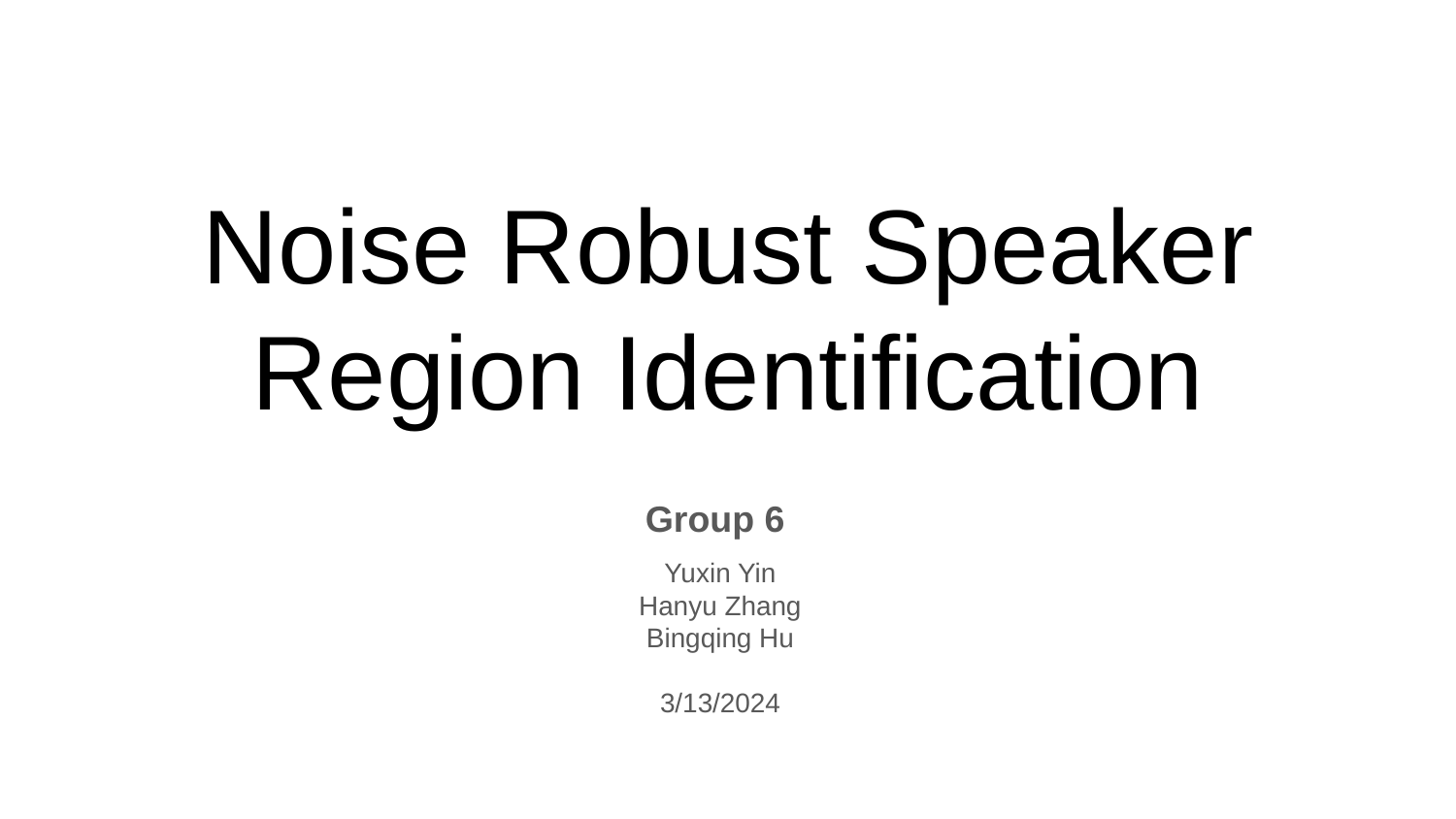

# Noise Robust Speaker Region Identification
Group 6
Yuxin Yin
Hanyu Zhang
Bingqing Hu

3/13/2024